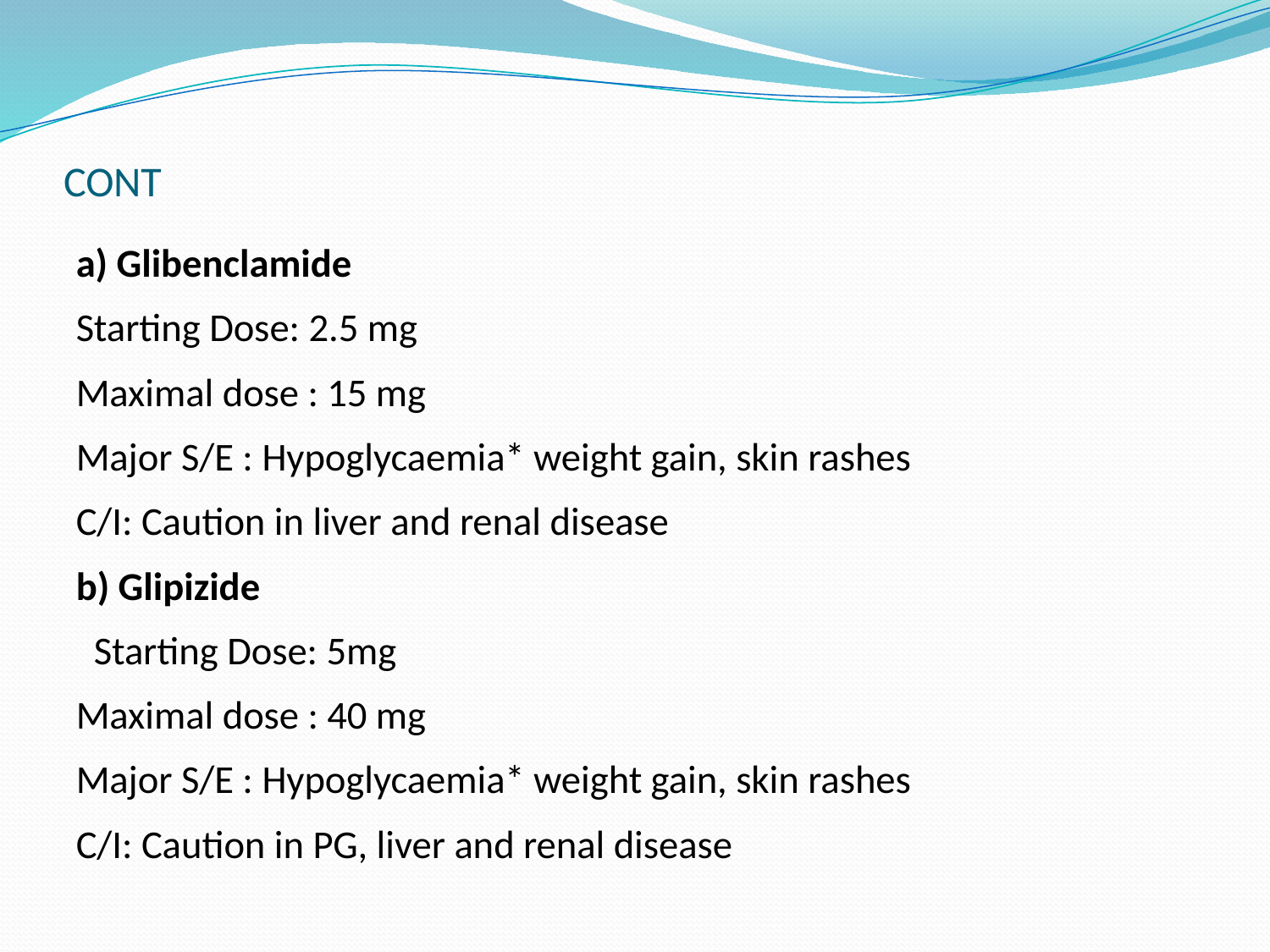

# CONT
a) Glibenclamide
Starting Dose: 2.5 mg
Maximal dose : 15 mg
Major S/E : Hypoglycaemia* weight gain, skin rashes
C/I: Caution in liver and renal disease
b) Glipizide
  Starting Dose: 5mg
Maximal dose : 40 mg
Major S/E : Hypoglycaemia* weight gain, skin rashes
C/I: Caution in PG, liver and renal disease